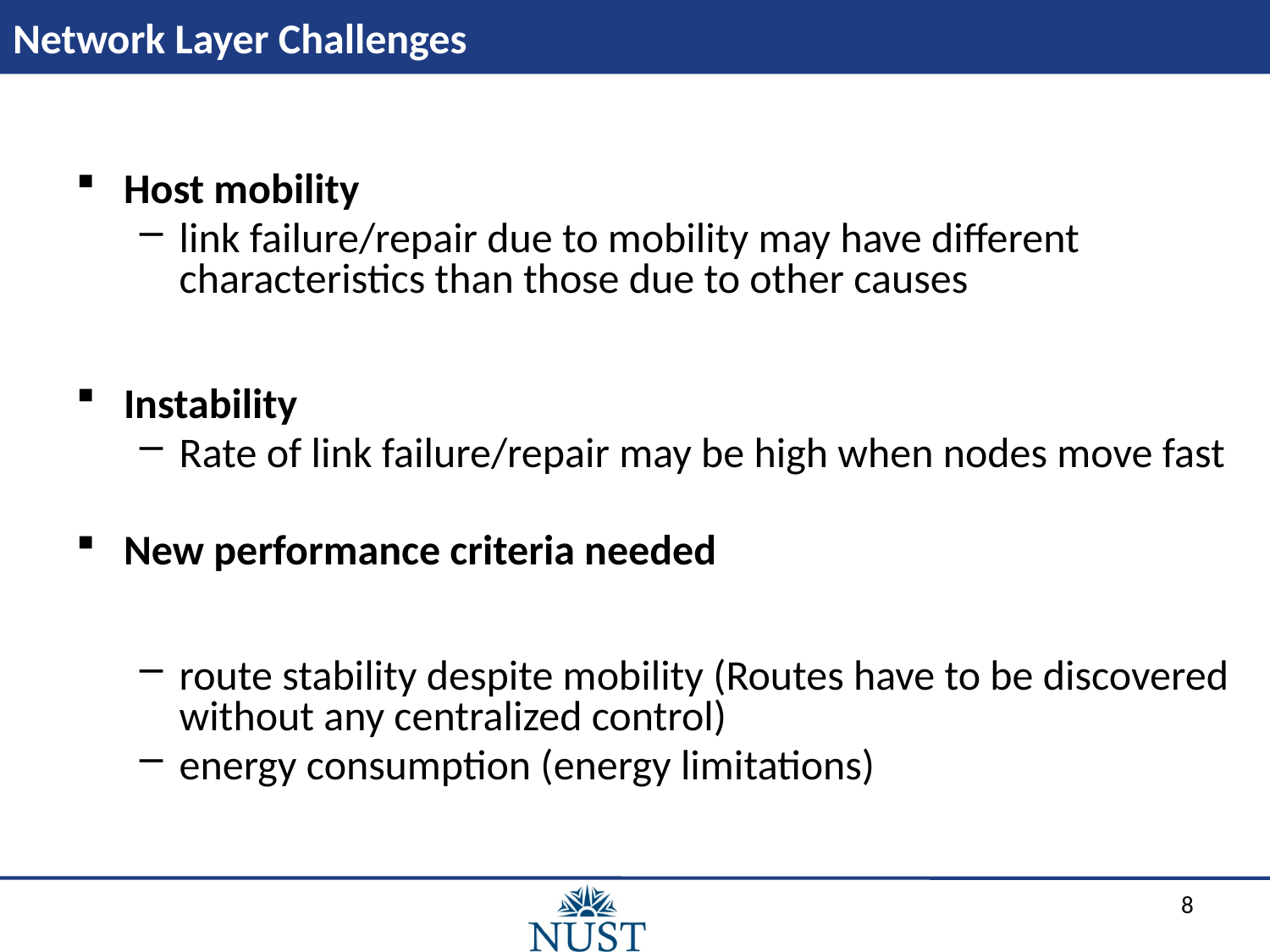

# Network Layer Challenges

Host mobility
link failure/repair due to mobility may have different characteristics than those due to other causes

Instability
Rate of link failure/repair may be high when nodes move fast

New performance criteria needed

route stability despite mobility (Routes have to be discovered without any centralized control)
energy consumption (energy limitations)
8